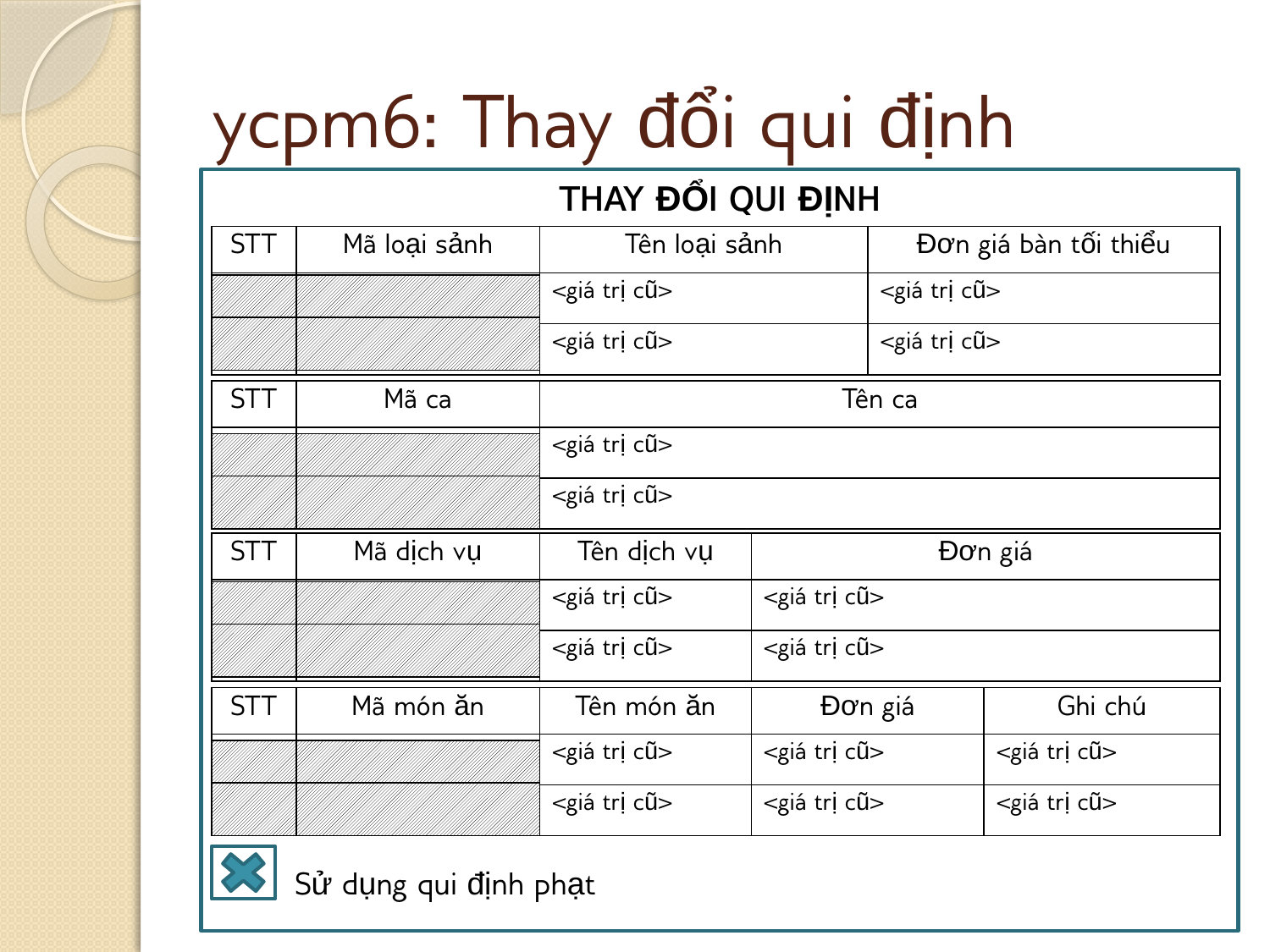

# ycpm6: Thay đổi qui định

THAY ĐỔI QUI ĐỊNH

| STT | Mã loại sảnh | Tên loại sảnh | Đơn giá bàn tối thiểu |
| --- | --- | --- | --- |
|  |  | <giá trị cũ> | <giá trị cũ> |
|  |  | <giá trị cũ> | <giá trị cũ> |

| STT | Mã ca | Tên ca |
| --- | --- | --- |
|  |  | <giá trị cũ> |
|  |  | <giá trị cũ> |

| STT | Mã dịch vụ | Tên dịch vụ | Đơn giá |
| --- | --- | --- | --- |
|  |  | <giá trị cũ> | <giá trị cũ> |
|  |  | <giá trị cũ> | <giá trị cũ> |

| STT | Mã món ăn | Tên món ăn | Đơn giá | Ghi chú |
| --- | --- | --- | --- | --- |
|  |  | <giá trị cũ> | <giá trị cũ> | <giá trị cũ> |
|  |  | <giá trị cũ> | <giá trị cũ> | <giá trị cũ> |

Sử dụng qui định phạt